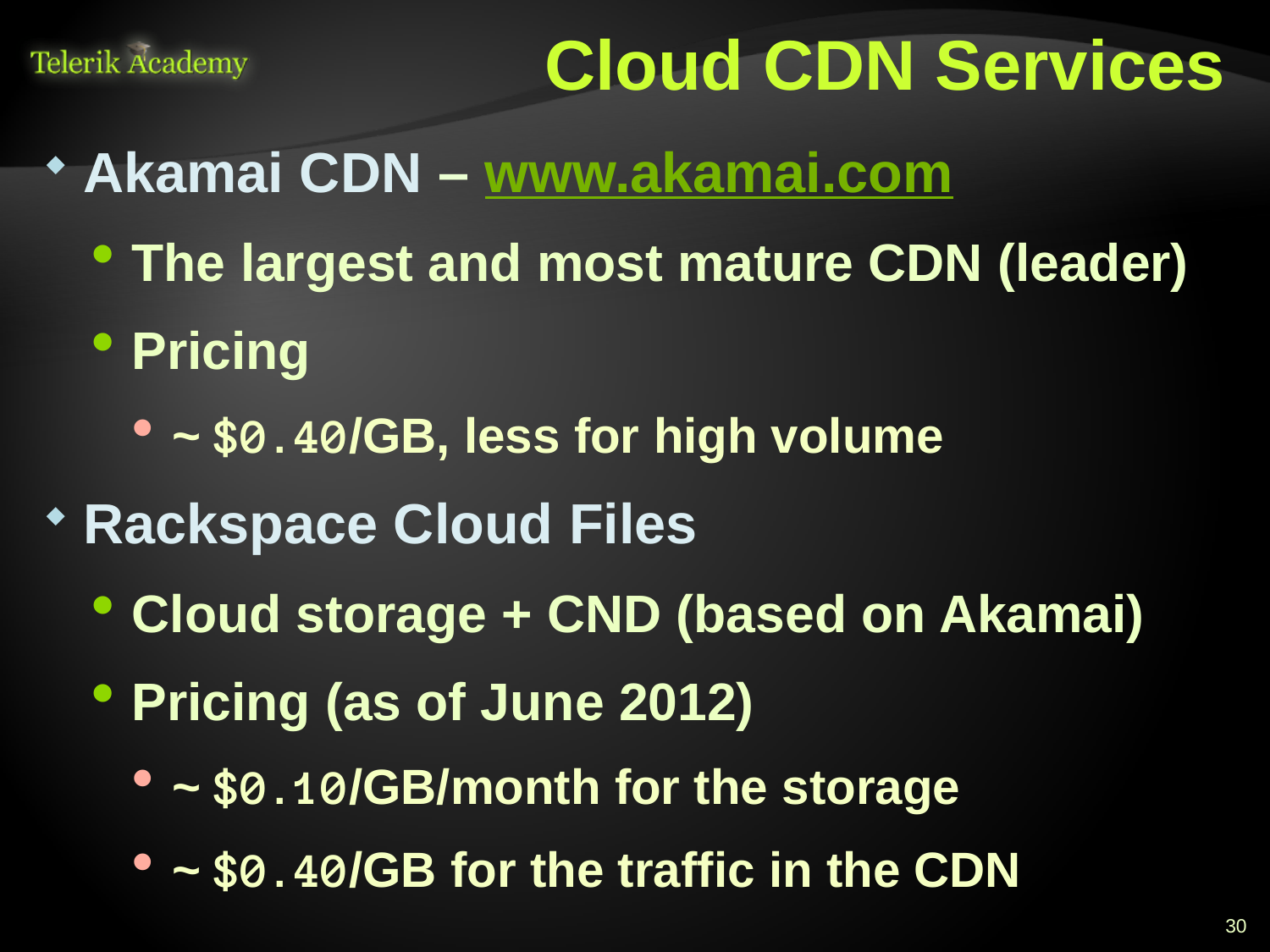

# Cloud CDN Services
Akamai CDN – www.akamai.com
The largest and most mature CDN (leader)
Pricing
~ $0.40/GB, less for high volume
Rackspace Cloud Files
Cloud storage + CND (based on Akamai)
Pricing (as of June 2012)
~ $0.10/GB/month for the storage
~ $0.40/GB for the traffic in the CDN

30